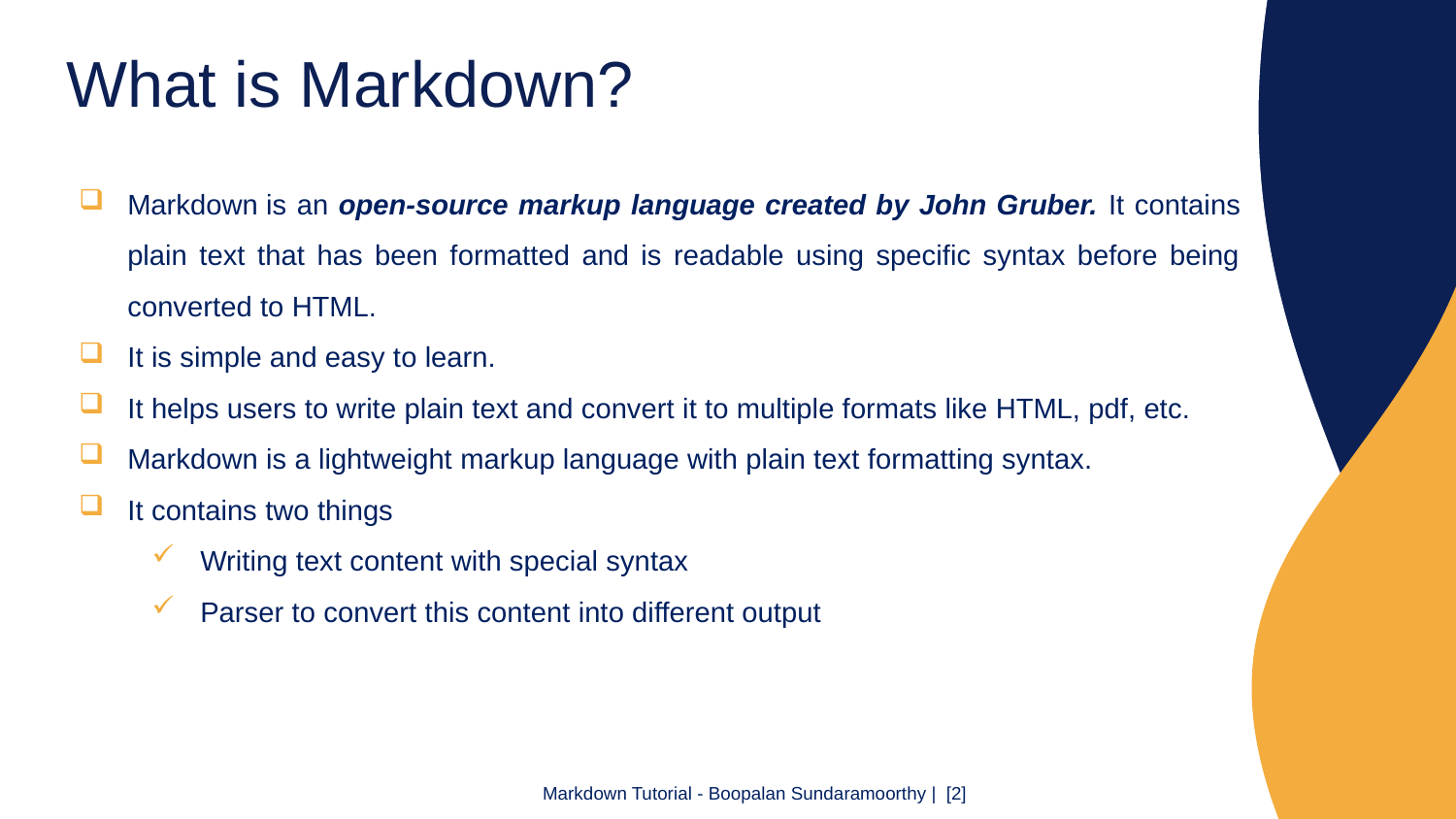

# What is Markdown?
Markdown is an open-source markup language created by John Gruber. It contains plain text that has been formatted and is readable using specific syntax before being converted to HTML.
It is simple and easy to learn.
It helps users to write plain text and convert it to multiple formats like HTML, pdf, etc.
Markdown is a lightweight markup language with plain text formatting syntax.
It contains two things
Writing text content with special syntax
Parser to convert this content into different output

Markdown Tutorial - Boopalan Sundaramoorthy |  [2]